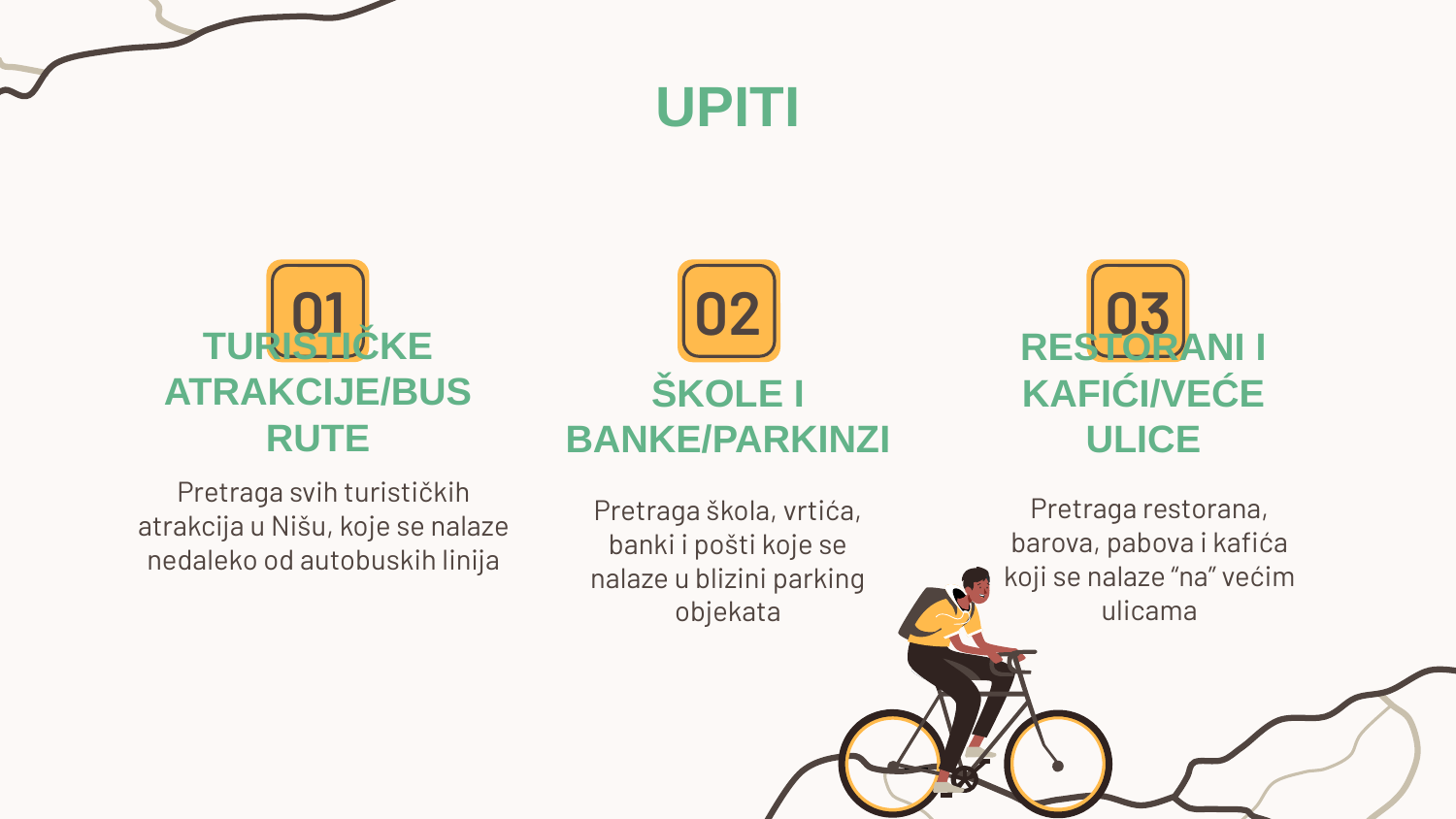

# UPITI

01
02
03
TURISTIČKE ATRAKCIJE/BUS RUTE
ŠKOLE I BANKE/PARKINZI
RESTORANI I KAFIĆI/VEĆE ULICE
Pretraga svih turističkih atrakcija u Nišu, koje se nalaze nedaleko od autobuskih linija
Pretraga restorana, barova, pabova i kafića koji se nalaze “na” većim ulicama
Pretraga škola, vrtića, banki i pošti koje se nalaze u blizini parking objekata